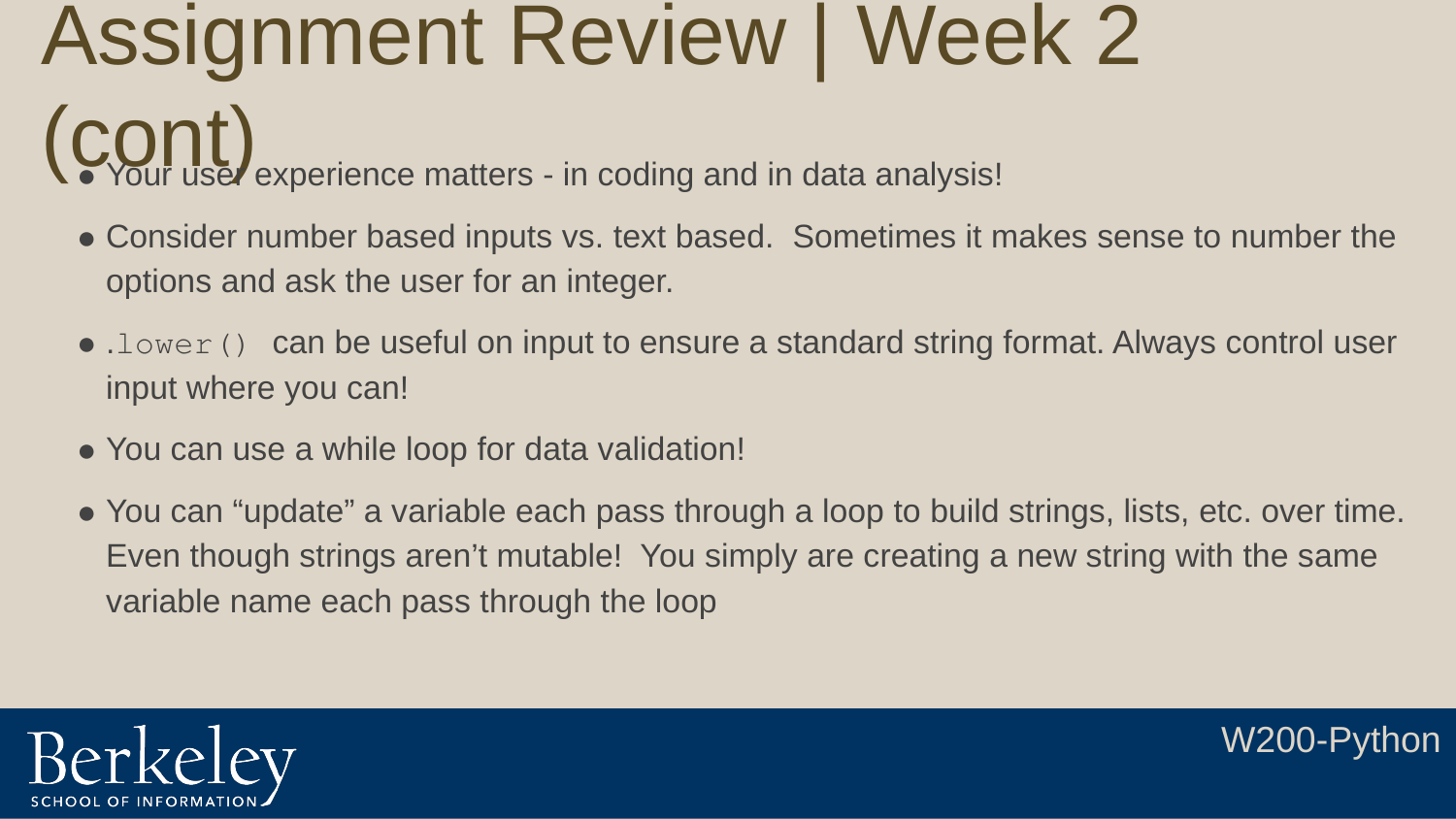

# Assignment Review | Week 2 (cont)
Your user experience matters - in coding and in data analysis!
Consider number based inputs vs. text based.  Sometimes it makes sense to number the options and ask the user for an integer.
.lower() can be useful on input to ensure a standard string format. Always control user input where you can!
You can use a while loop for data validation!
You can “update” a variable each pass through a loop to build strings, lists, etc. over time.  Even though strings aren’t mutable!  You simply are creating a new string with the same variable name each pass through the loop
9